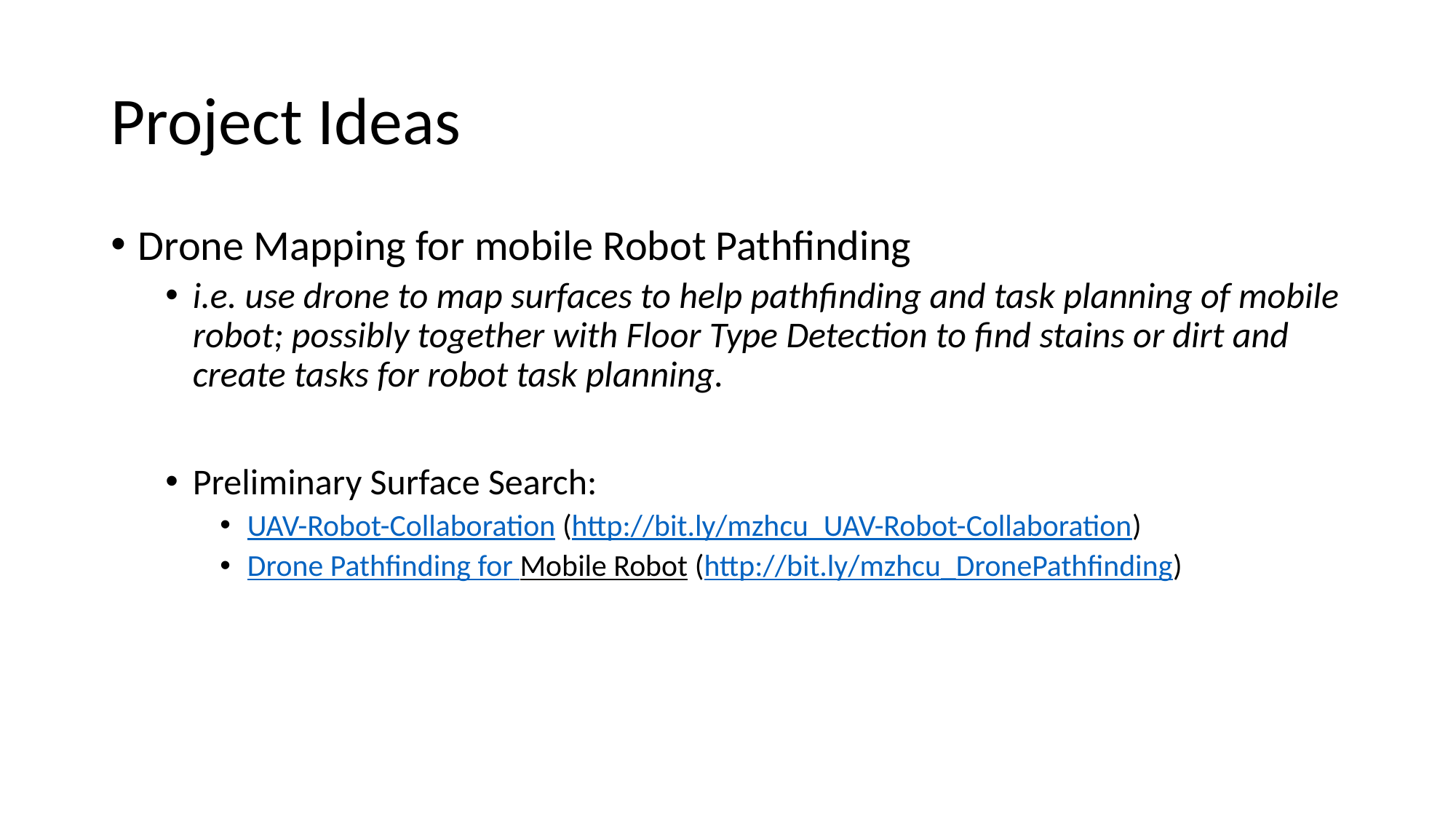

# Project Ideas
Drone Mapping for mobile Robot Pathfinding
i.e. use drone to map surfaces to help pathfinding and task planning of mobile robot; possibly together with Floor Type Detection to find stains or dirt and create tasks for robot task planning.

Preliminary Surface Search:
UAV-Robot-Collaboration (http://bit.ly/mzhcu_UAV-Robot-Collaboration)
Drone Pathfinding for Mobile Robot (http://bit.ly/mzhcu_DronePathfinding)